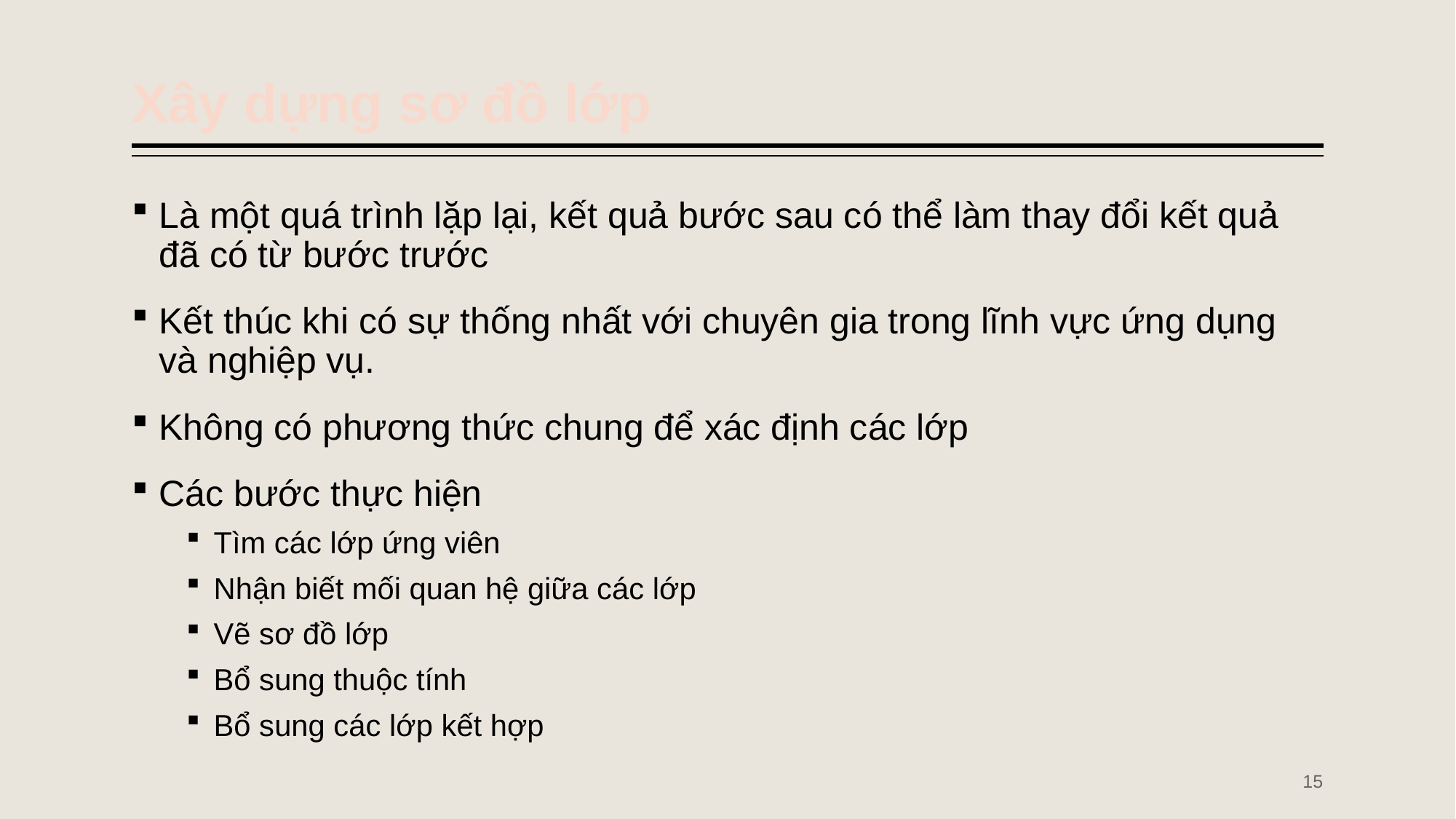

# Xây dựng sơ đồ lớp
Là một quá trình lặp lại, kết quả bước sau có thể làm thay đổi kết quả đã có từ bước trước
Kết thúc khi có sự thống nhất với chuyên gia trong lĩnh vực ứng dụng và nghiệp vụ.
Không có phương thức chung để xác định các lớp
Các bước thực hiện
Tìm các lớp ứng viên
Nhận biết mối quan hệ giữa các lớp
Vẽ sơ đồ lớp
Bổ sung thuộc tính
Bổ sung các lớp kết hợp
15